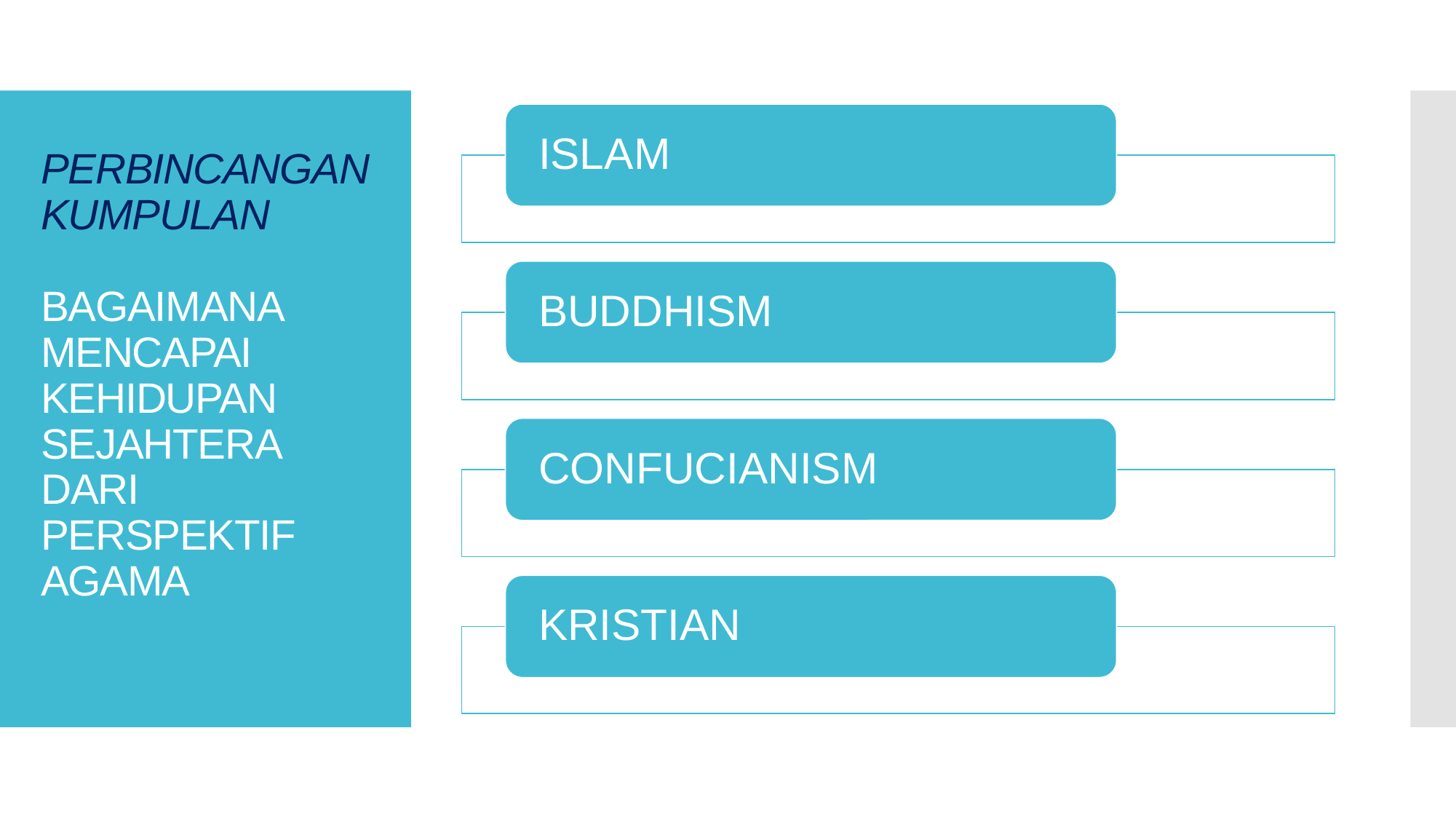

ISLAM
BUDDHISM
CONFUCIANISM
KRISTIAN
# PERBINCANGAN KUMPULAN BAGAIMANA MENCAPAI KEHIDUPAN SEJAHTERA DARI PERSPEKTIF AGAMA